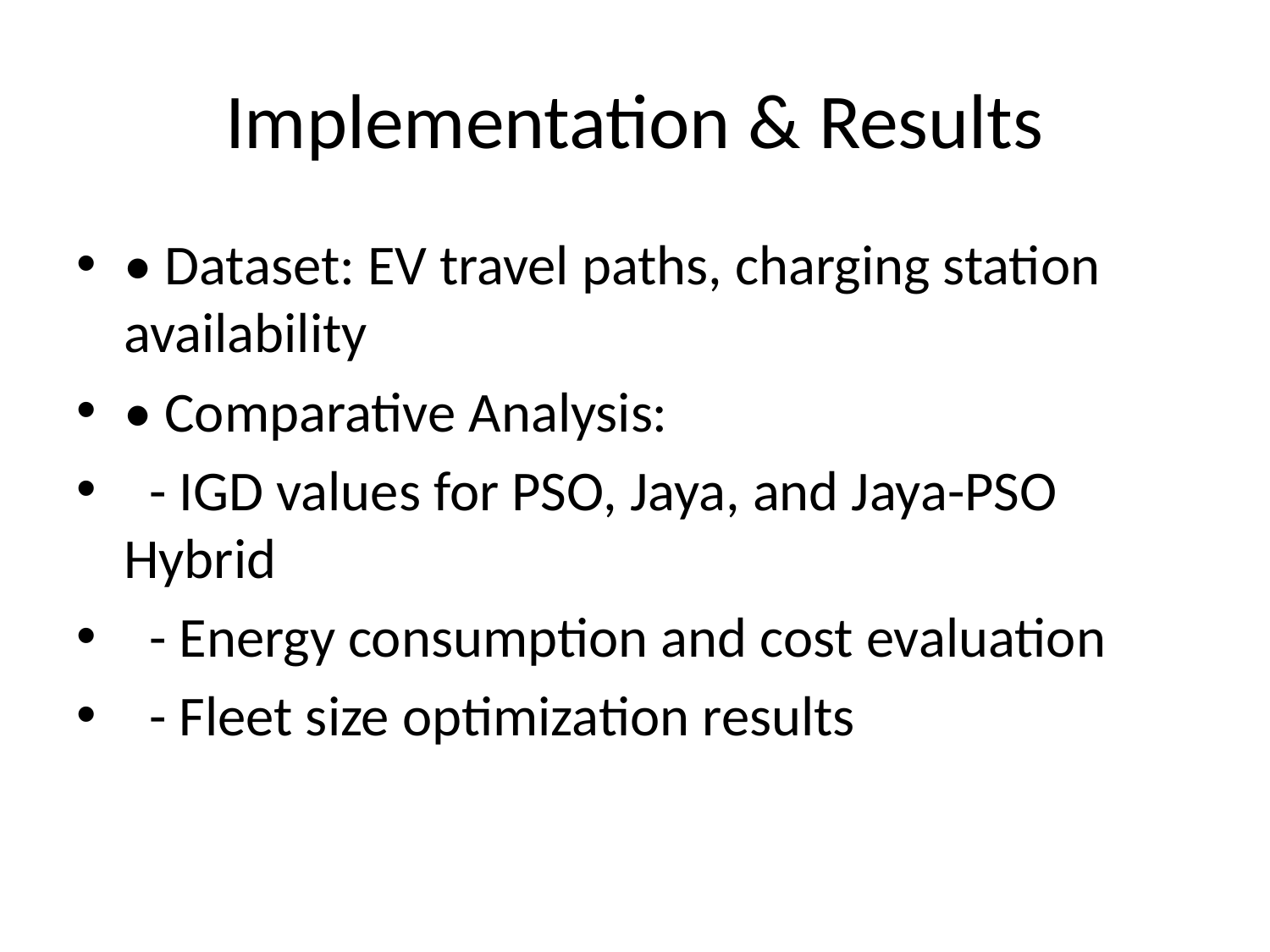

# Implementation & Results
• Dataset: EV travel paths, charging station availability
• Comparative Analysis:
  - IGD values for PSO, Jaya, and Jaya-PSO Hybrid
  - Energy consumption and cost evaluation
  - Fleet size optimization results